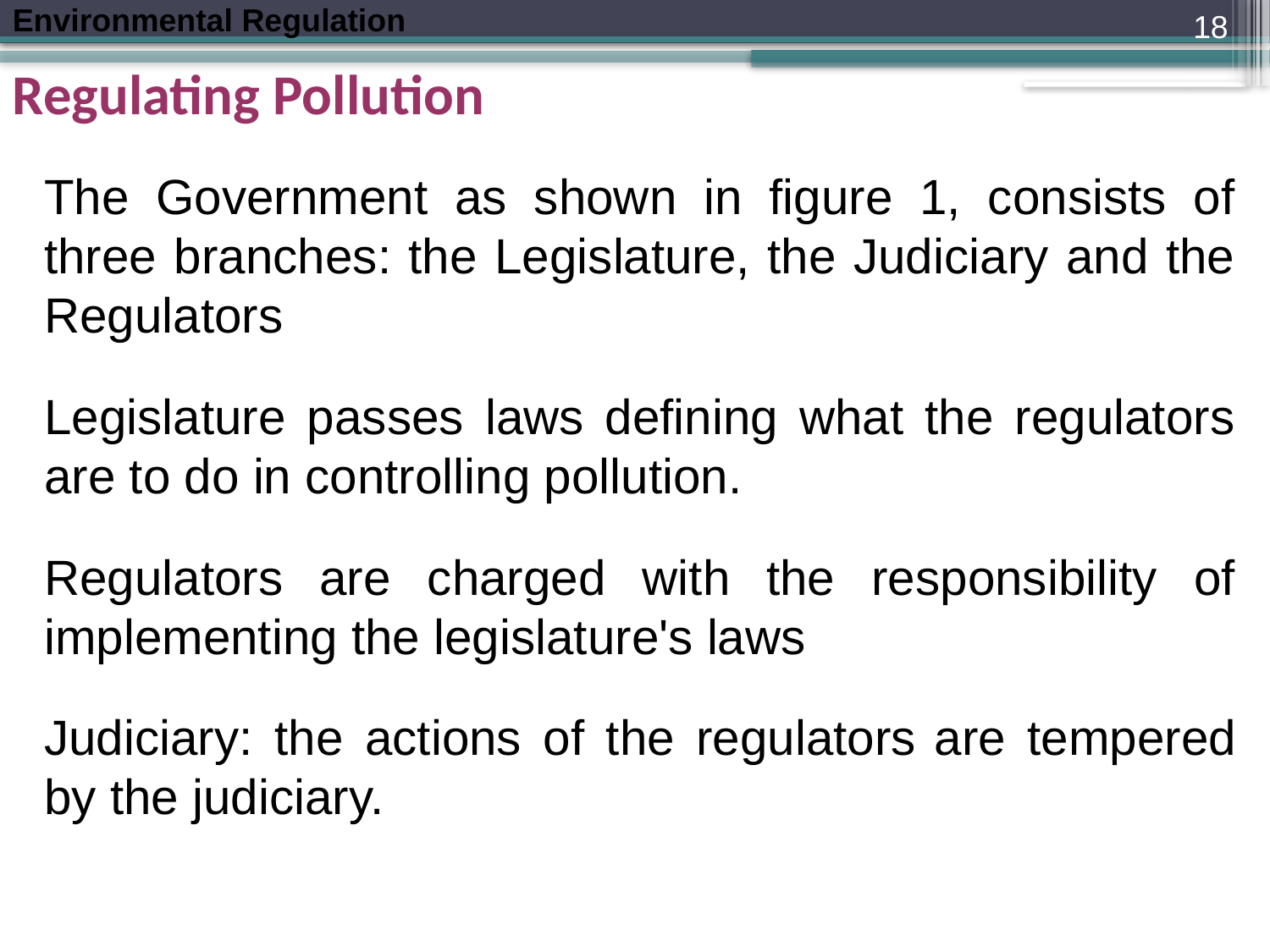

18
Regulating Pollution
The Government as shown in figure 1, consists of three branches: the Legislature, the Judiciary and the Regulators
Legislature passes laws defining what the regulators are to do in controlling pollution.
Regulators are charged with the responsibility of implementing the legislature's laws
Judiciary: the actions of the regulators are tempered by the judiciary.